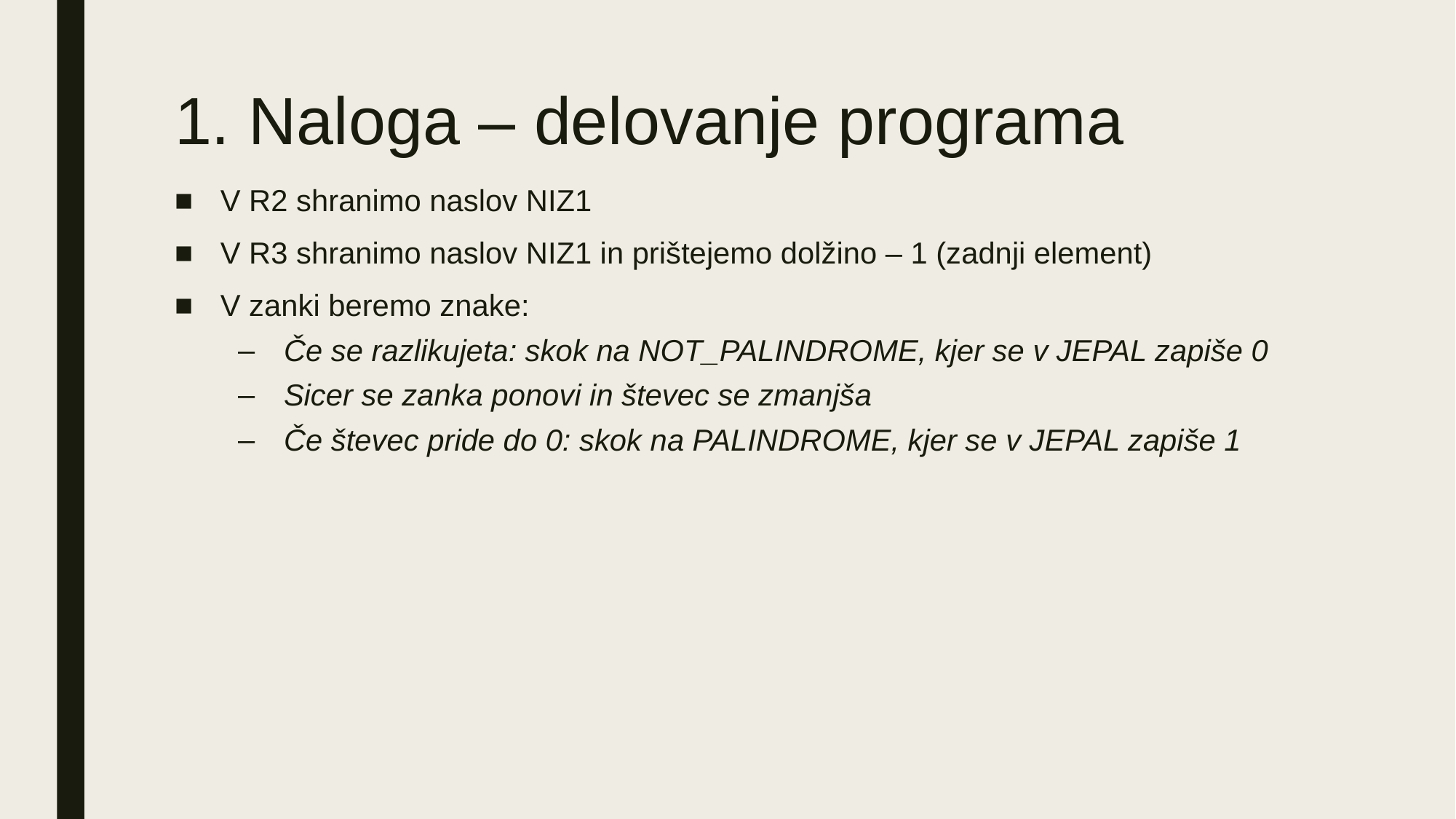

# 1. Naloga – delovanje programa
V R2 shranimo naslov NIZ1
V R3 shranimo naslov NIZ1 in prištejemo dolžino – 1 (zadnji element)
V zanki beremo znake:
Če se razlikujeta: skok na NOT_PALINDROME, kjer se v JEPAL zapiše 0
Sicer se zanka ponovi in števec se zmanjša
Če števec pride do 0: skok na PALINDROME, kjer se v JEPAL zapiše 1